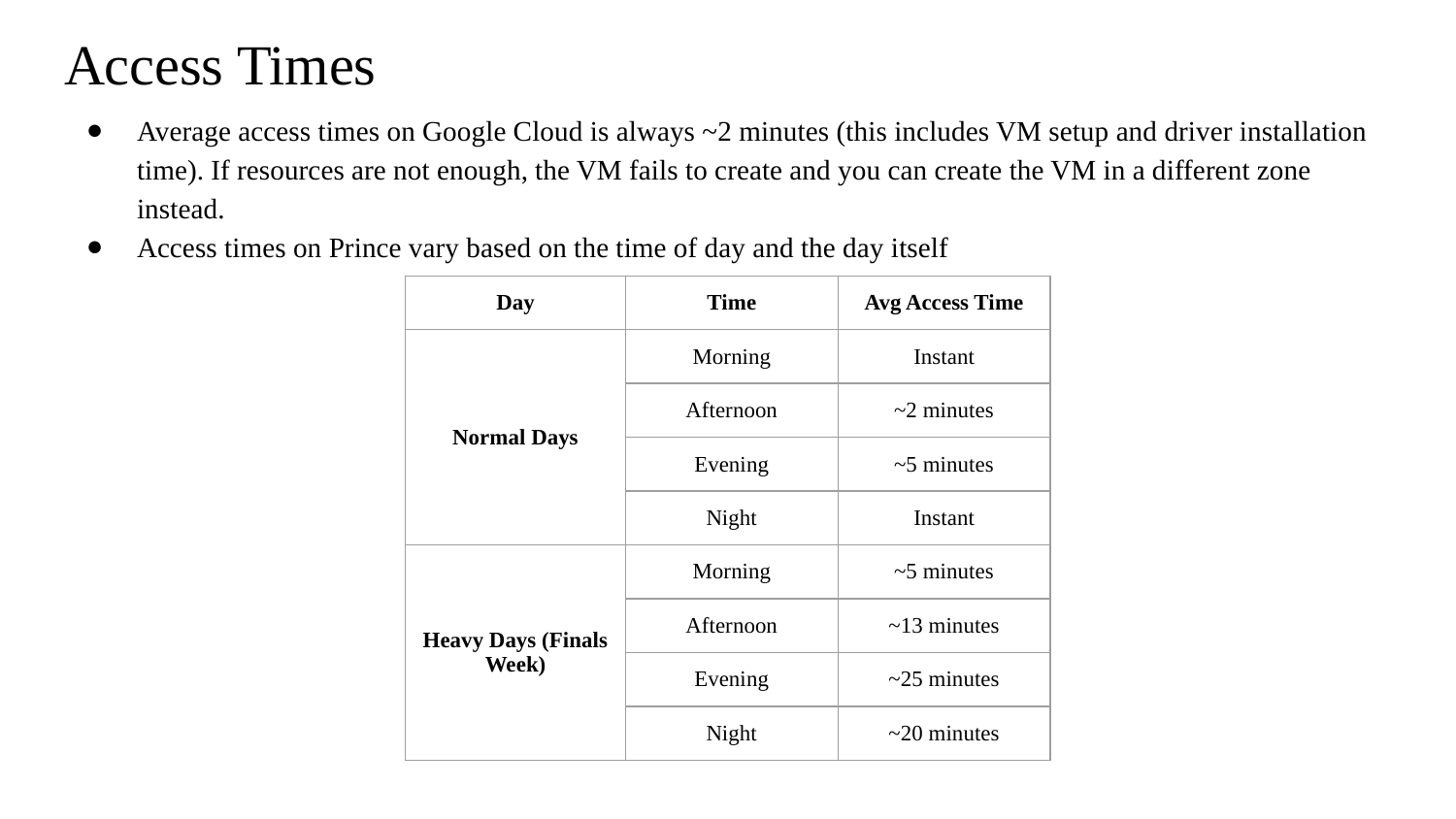

# Access Times
Average access times on Google Cloud is always ~2 minutes (this includes VM setup and driver installation time). If resources are not enough, the VM fails to create and you can create the VM in a different zone instead.
Access times on Prince vary based on the time of day and the day itself

| Day | Time | Avg Access Time |
| --- | --- | --- |
| Normal Days | Morning | Instant |
|  | Afternoon | ~2 minutes |
|  | Evening | ~5 minutes |
|  | Night | Instant |
| Heavy Days (Finals Week) | Morning | ~5 minutes |
|  | Afternoon | ~13 minutes |
|  | Evening | ~25 minutes |
|  | Night | ~20 minutes |